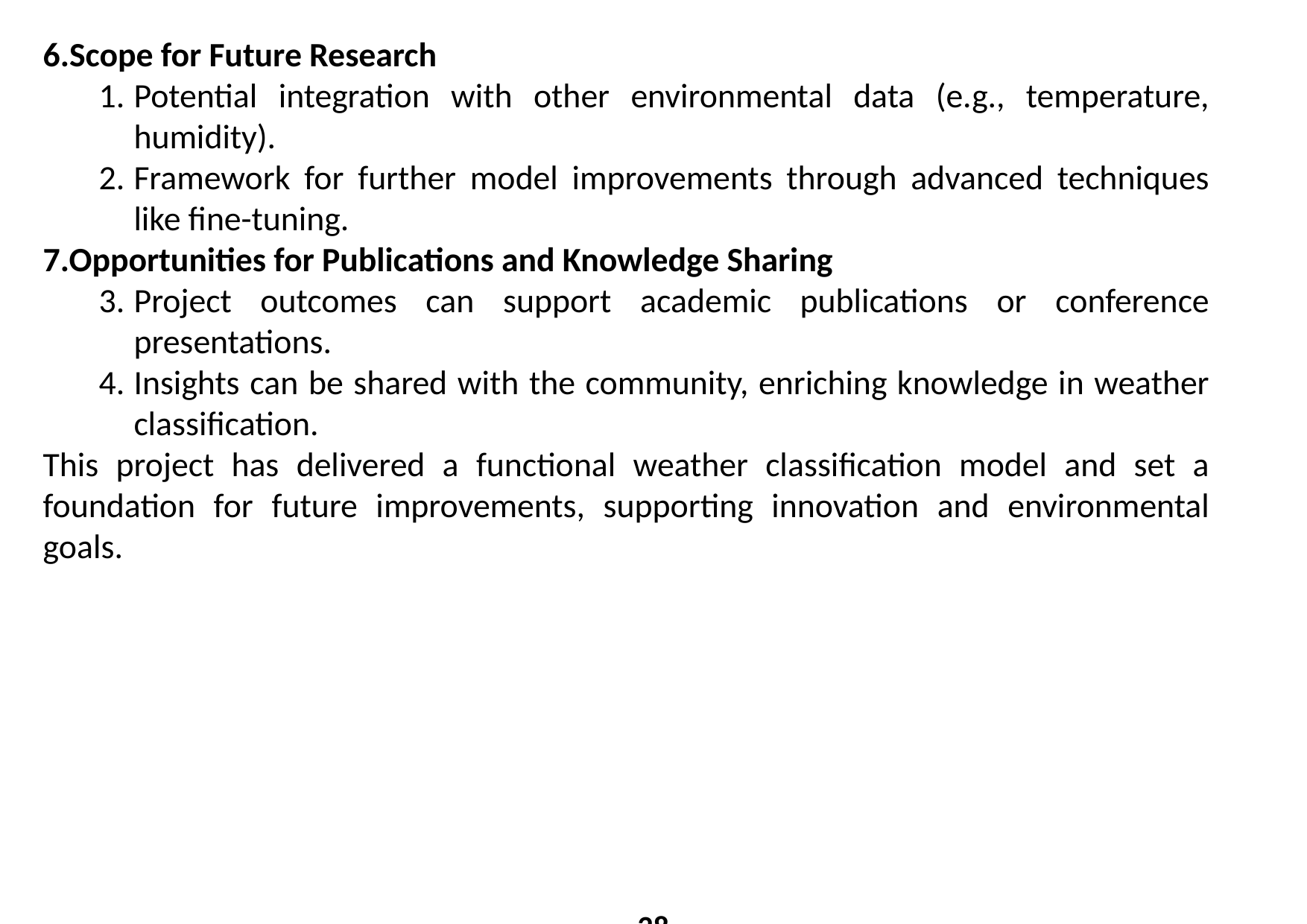

6.Scope for Future Research
Potential integration with other environmental data (e.g., temperature, humidity).
Framework for further model improvements through advanced techniques like fine-tuning.
7.Opportunities for Publications and Knowledge Sharing
Project outcomes can support academic publications or conference presentations.
Insights can be shared with the community, enriching knowledge in weather classification.
This project has delivered a functional weather classification model and set a foundation for future improvements, supporting innovation and environmental goals.

28